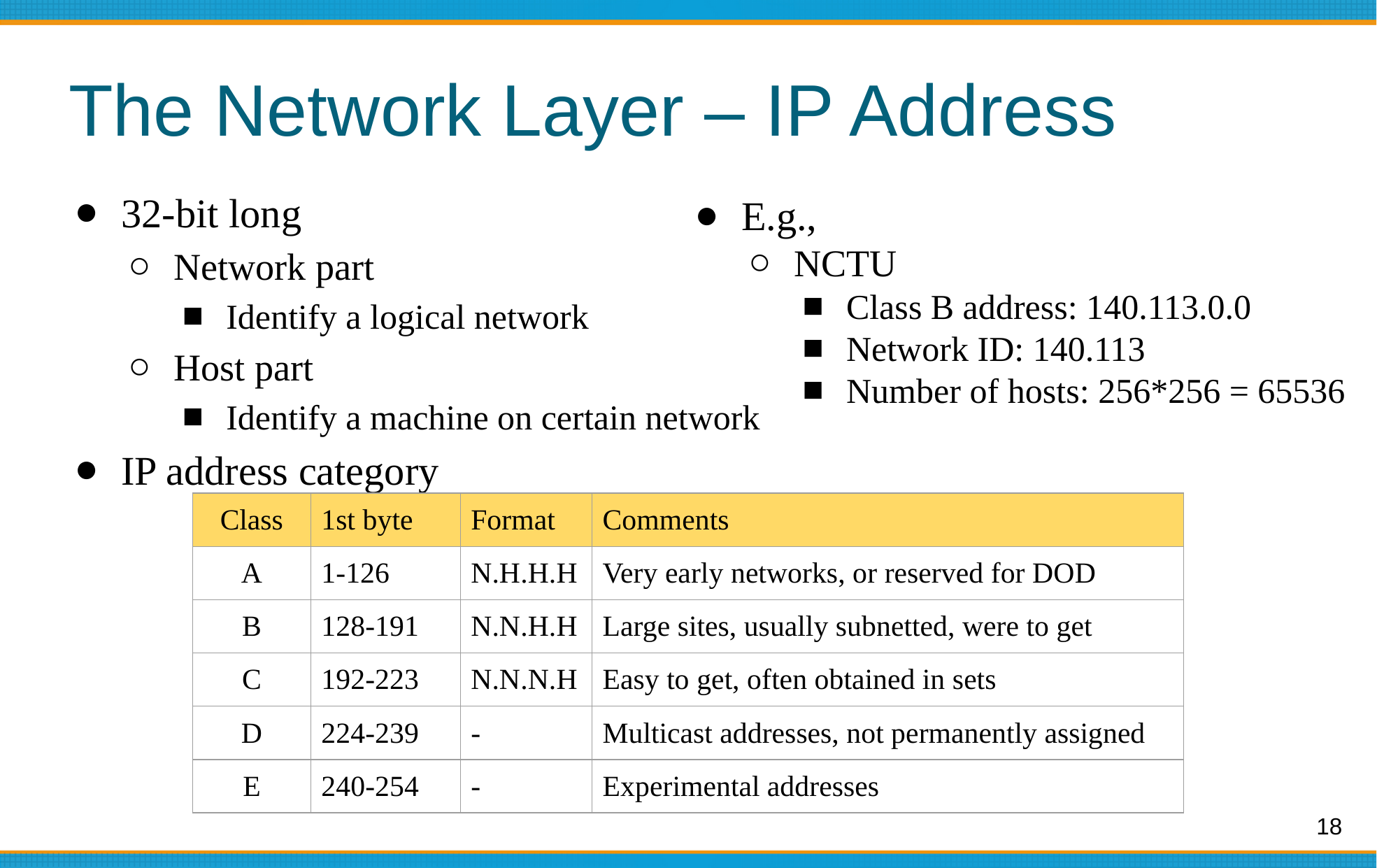

# The Network Layer – IP Address
32-bit long
Network part
Identify a logical network
Host part
Identify a machine on certain network
IP address category

E.g.,
NCTU
Class B address: 140.113.0.0
Network ID: 140.113
Number of hosts: 256*256 = 65536

| Class | 1st byte | Format | Comments |
| --- | --- | --- | --- |
| A | 1-126 | N.H.H.H | Very early networks, or reserved for DOD |
| B | 128-191 | N.N.H.H | Large sites, usually subnetted, were to get |
| C | 192-223 | N.N.N.H | Easy to get, often obtained in sets |
| D | 224-239 | - | Multicast addresses, not permanently assigned |
| E | 240-254 | - | Experimental addresses |
18